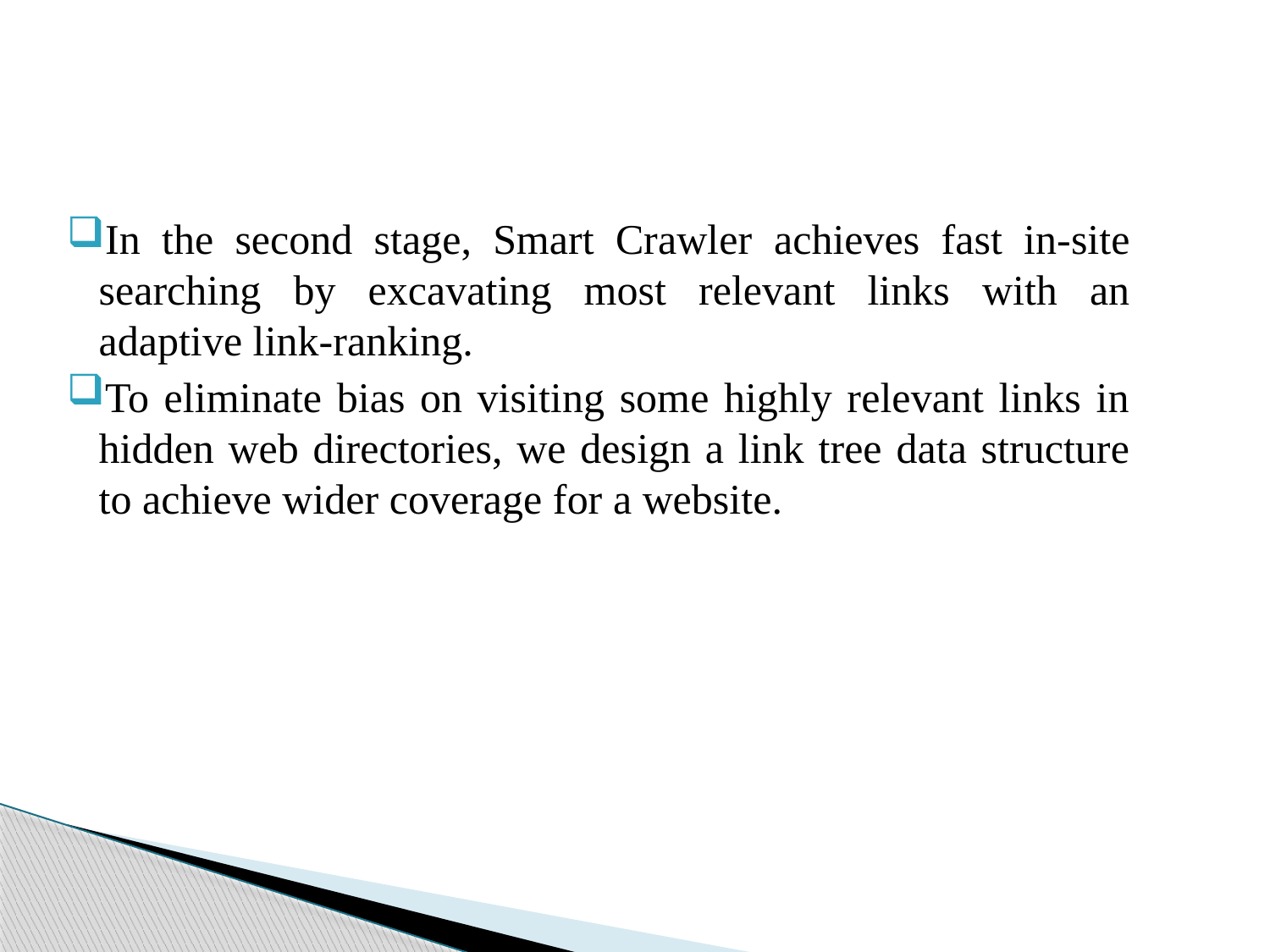

In the second stage, Smart Crawler achieves fast in-site searching by excavating most relevant links with an adaptive link-ranking.
To eliminate bias on visiting some highly relevant links in hidden web directories, we design a link tree data structure to achieve wider coverage for a website.